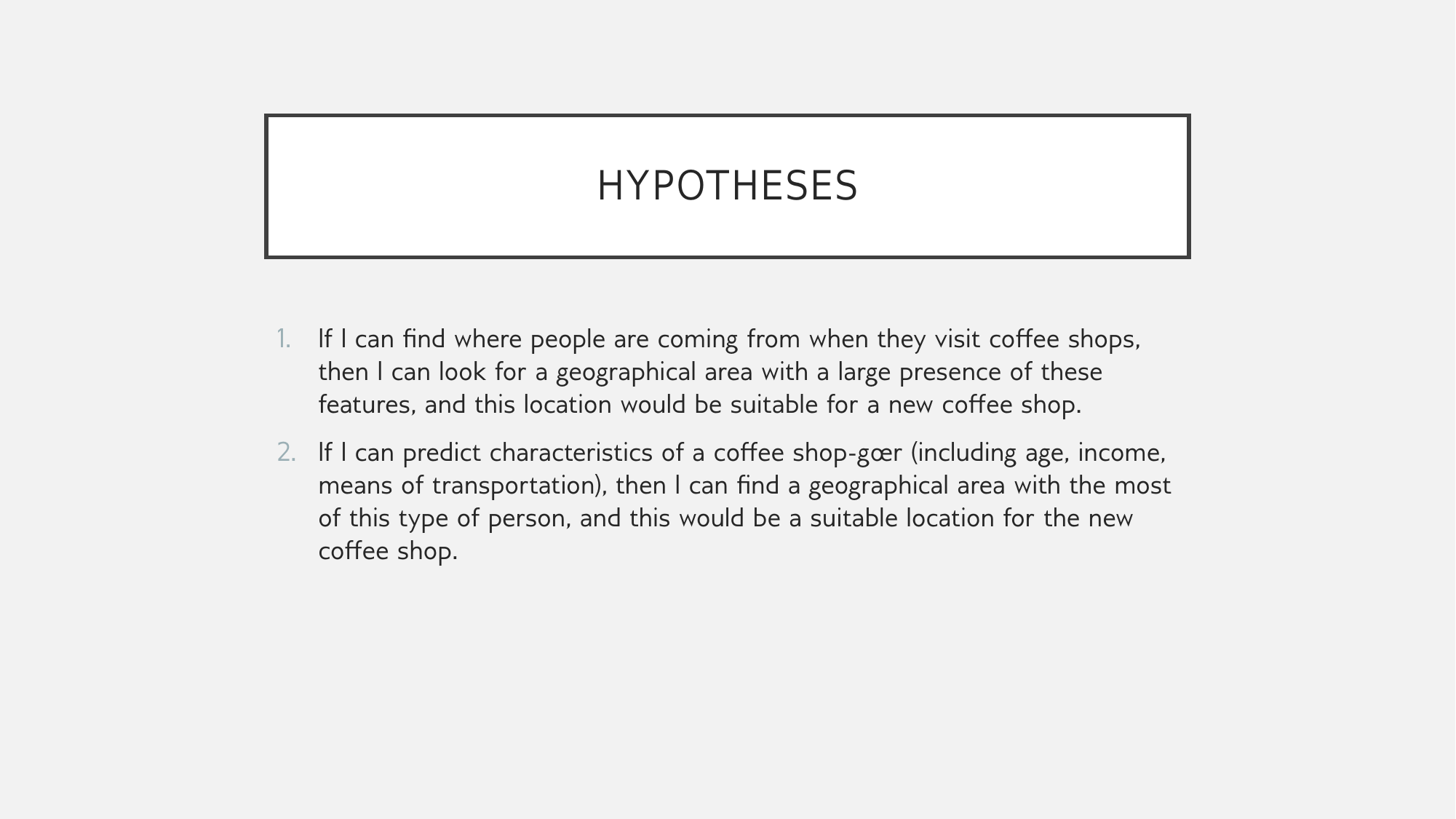

# Hypotheses
If I can find where people are coming from when they visit coffee shops, then I can look for a geographical area with a large presence of these features, and this location would be suitable for a new coffee shop.
If I can predict characteristics of a coffee shop-goer (including age, income, means of transportation), then I can find a geographical area with the most of this type of person, and this would be a suitable location for the new coffee shop.